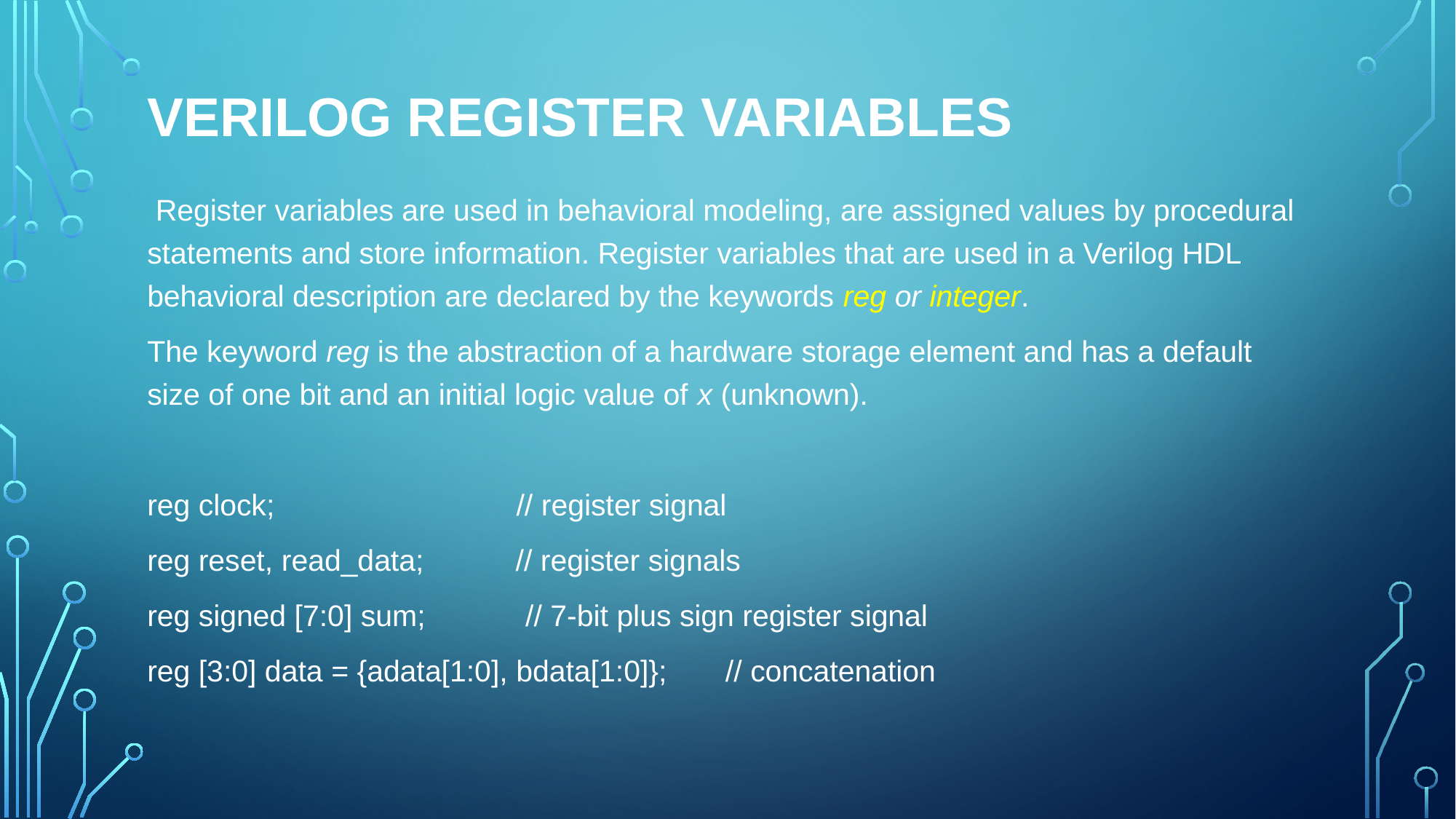

# Verilog Register Variables
 Register variables are used in behavioral modeling, are assigned values by procedural statements and store information. Register variables that are used in a Verilog HDL behavioral description are declared by the keywords reg or integer.
The keyword reg is the abstraction of a hardware storage element and has a default size of one bit and an initial logic value of x (unknown).

reg clock;                             // register signal
reg reset, read_data;           // register signals
reg signed [7:0] sum;            // 7-bit plus sign register signal
reg [3:0] data = {adata[1:0], bdata[1:0]};       // concatenation